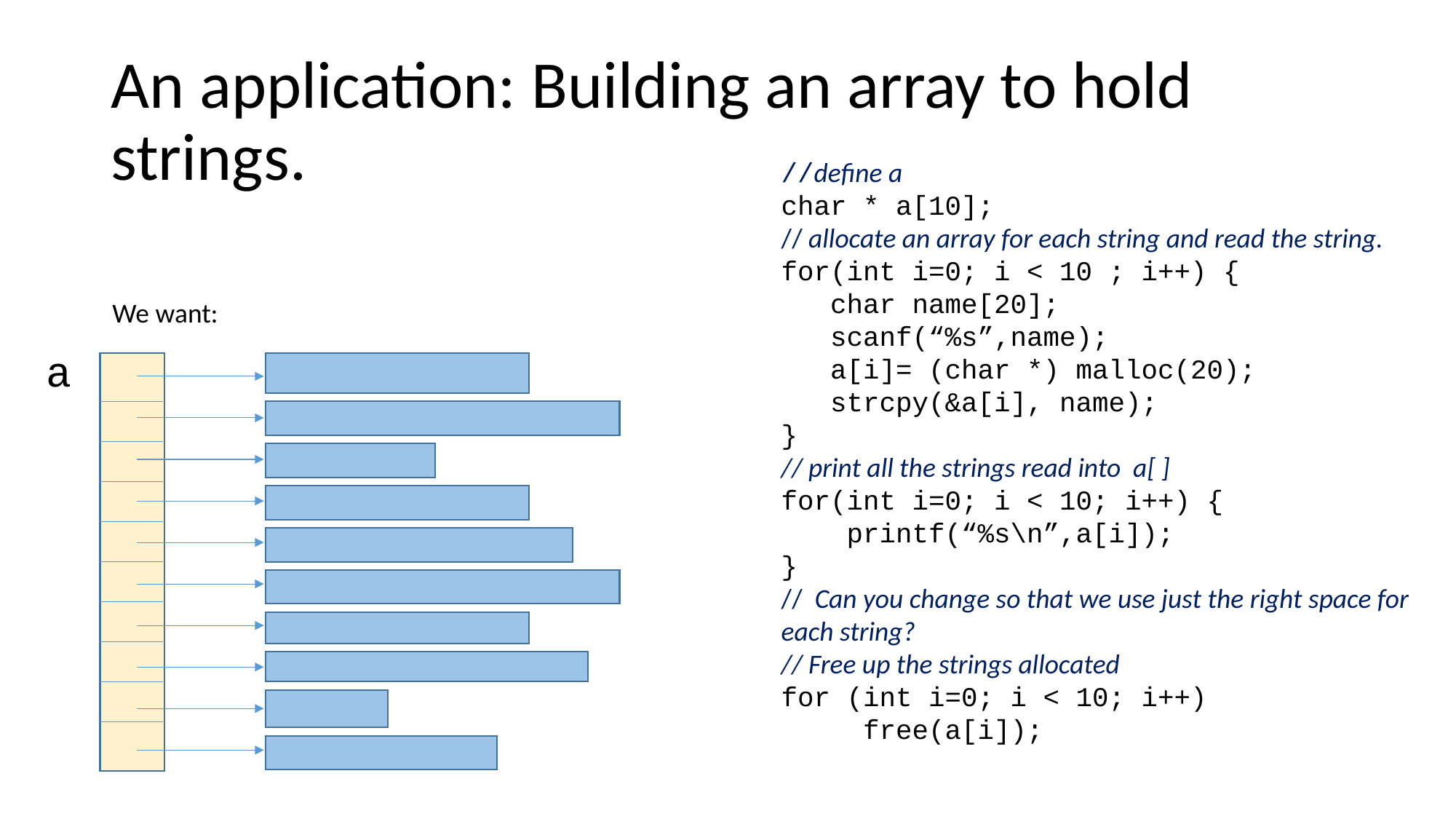

# An application: Building an array to hold strings.
//define a
char * a[10];
// allocate an array for each string and read the string.
for(int i=0; i < 10 ; i++) {
   char name[20];
   scanf(“%s”,name);
   a[i]= (char *) malloc(20);
   strcpy(&a[i], name);
}
// print all the strings read into  a[ ]
for(int i=0; i < 10; i++) {
    printf(“%s\n”,a[i]);
}
//  Can you change so that we use just the right space for each string?
// Free up the strings allocated
for (int i=0; i < 10; i++)
     free(a[i]);
We want:
a